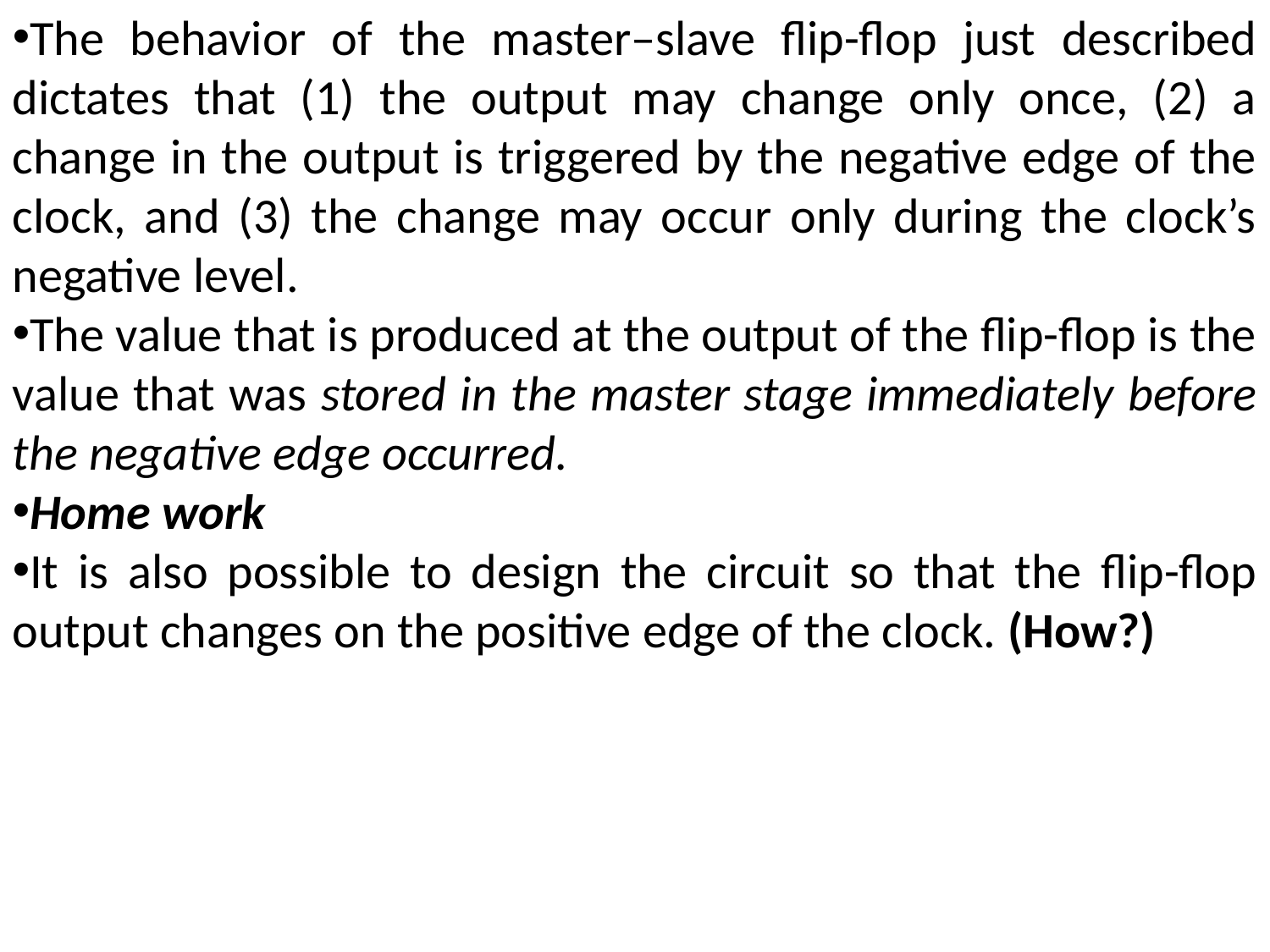

The behavior of the master–slave flip-flop just described dictates that (1) the output may change only once, (2) a change in the output is triggered by the negative edge of the clock, and (3) the change may occur only during the clock’s negative level.
The value that is produced at the output of the flip-flop is the value that was stored in the master stage immediately before the negative edge occurred.
Home work
It is also possible to design the circuit so that the flip-flop output changes on the positive edge of the clock. (How?)